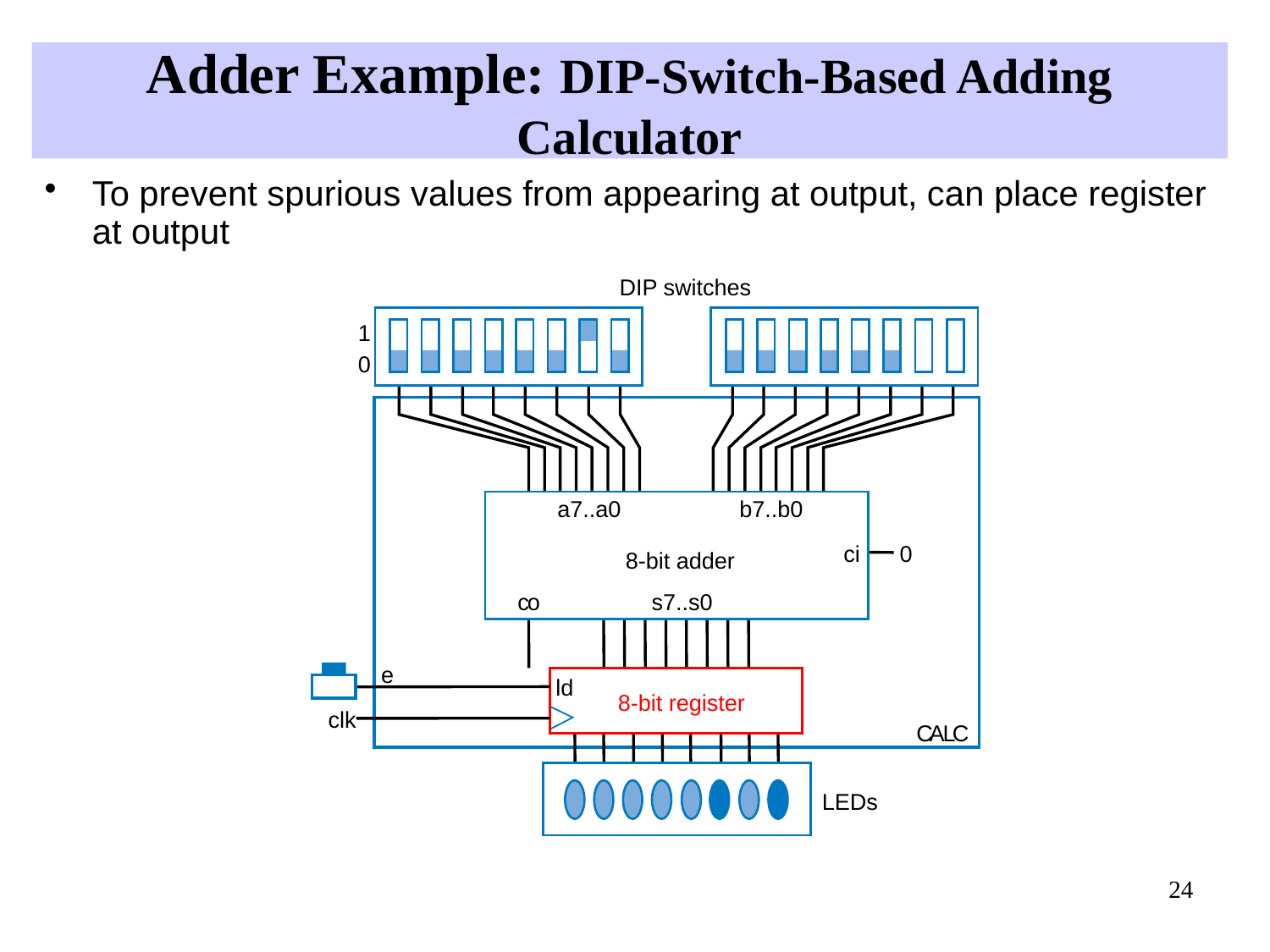

# Adder Example: DIP-Switch-Based Adding Calculator
To prevent spurious values from appearing at output, can place register at output
DIP switches

1

0

a7..a0
b7..b0
ci
0
8-bit adder

c
o
s7..s0

e

ld

8-bit register
clk

C
A
L
C

LEDs
24